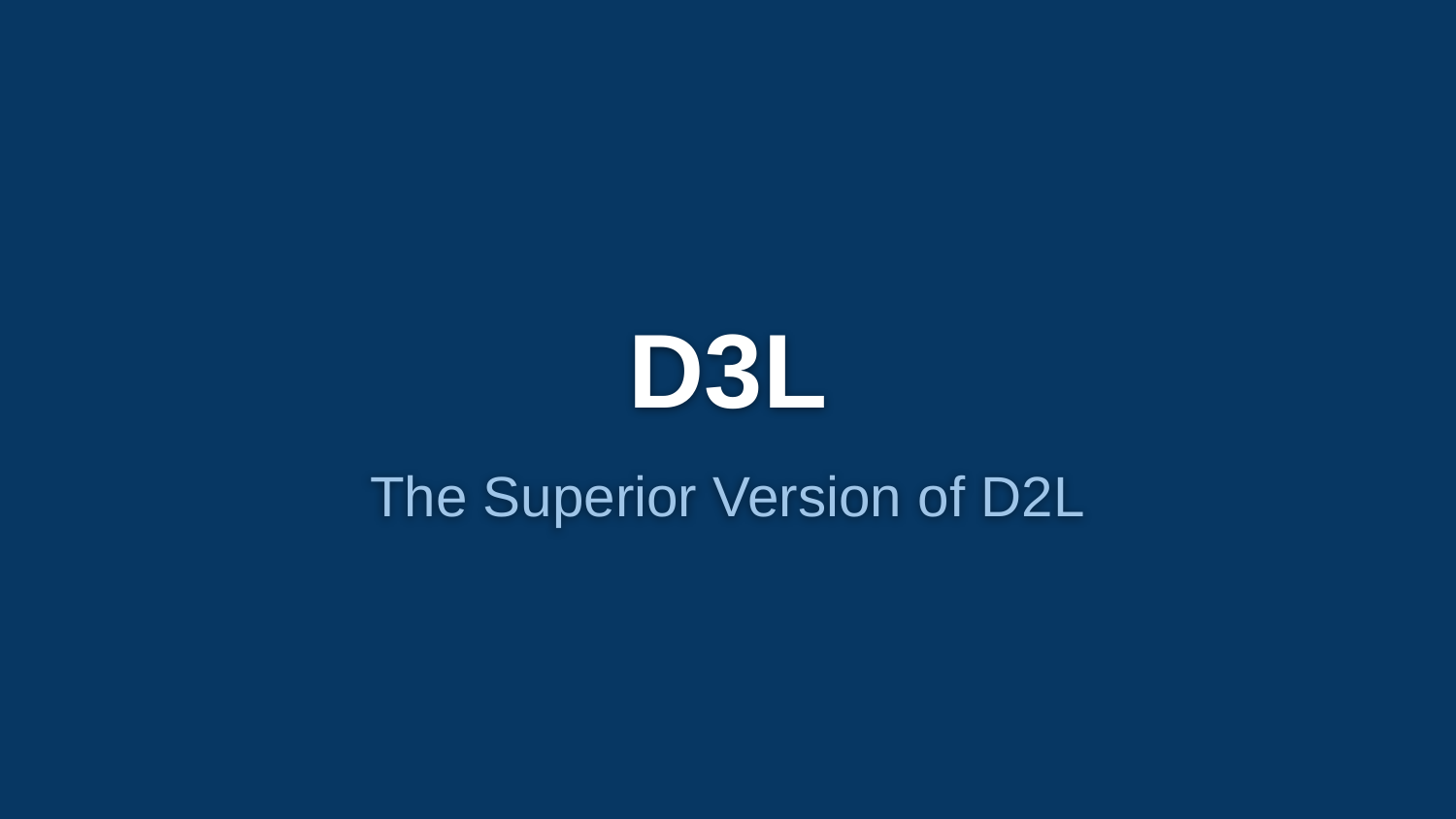

# D3L
The Superior Version of D2L